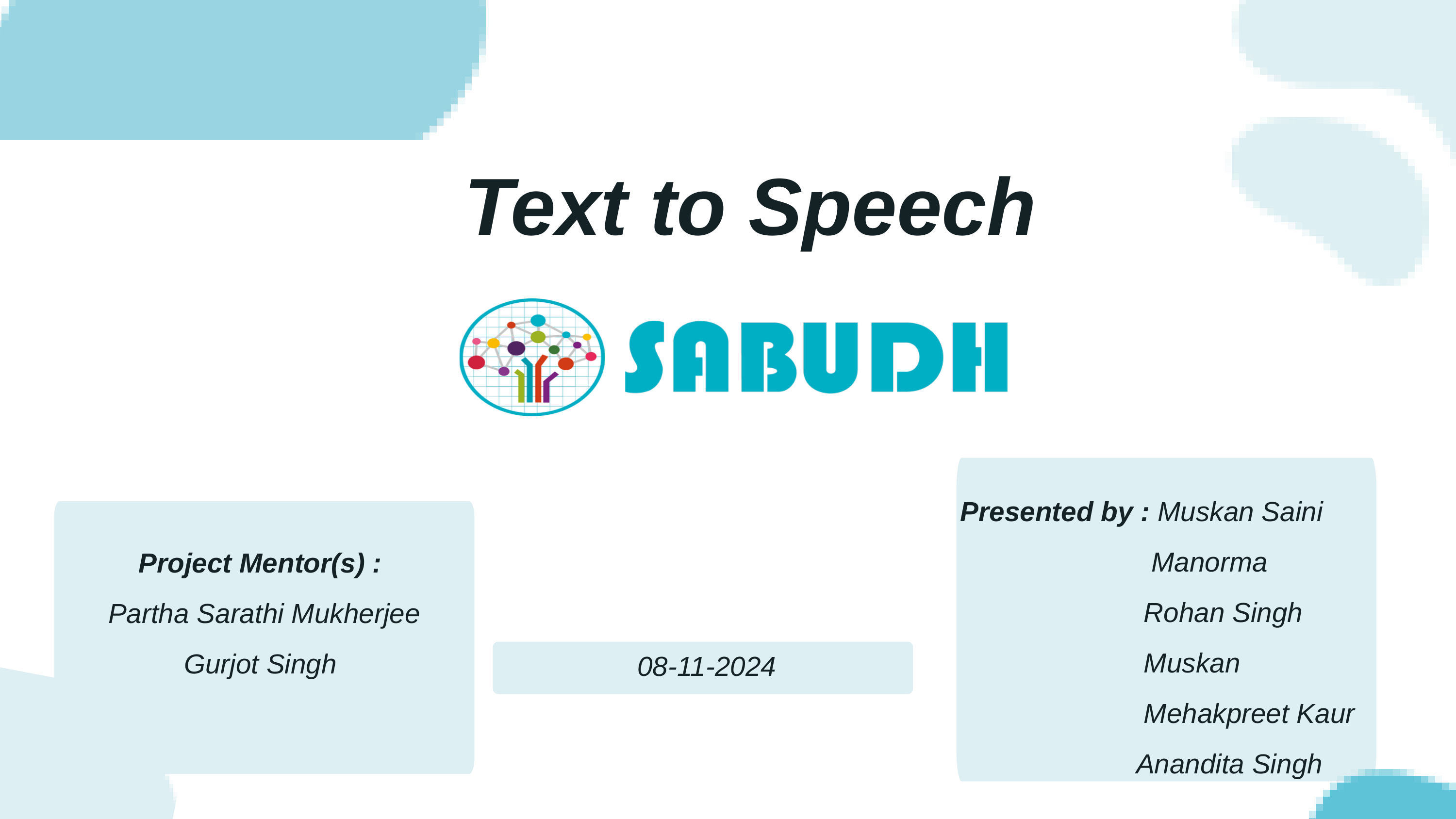

Text to Speech

Presented by : Muskan Saini
                         Manorma
                        Rohan Singh
                        Muskan
                        Mehakpreet Kaur
                       Anandita Singh

Project Mentor(s) :
Partha Sarathi Mukherjee
Gurjot Singh

 08-11-2024